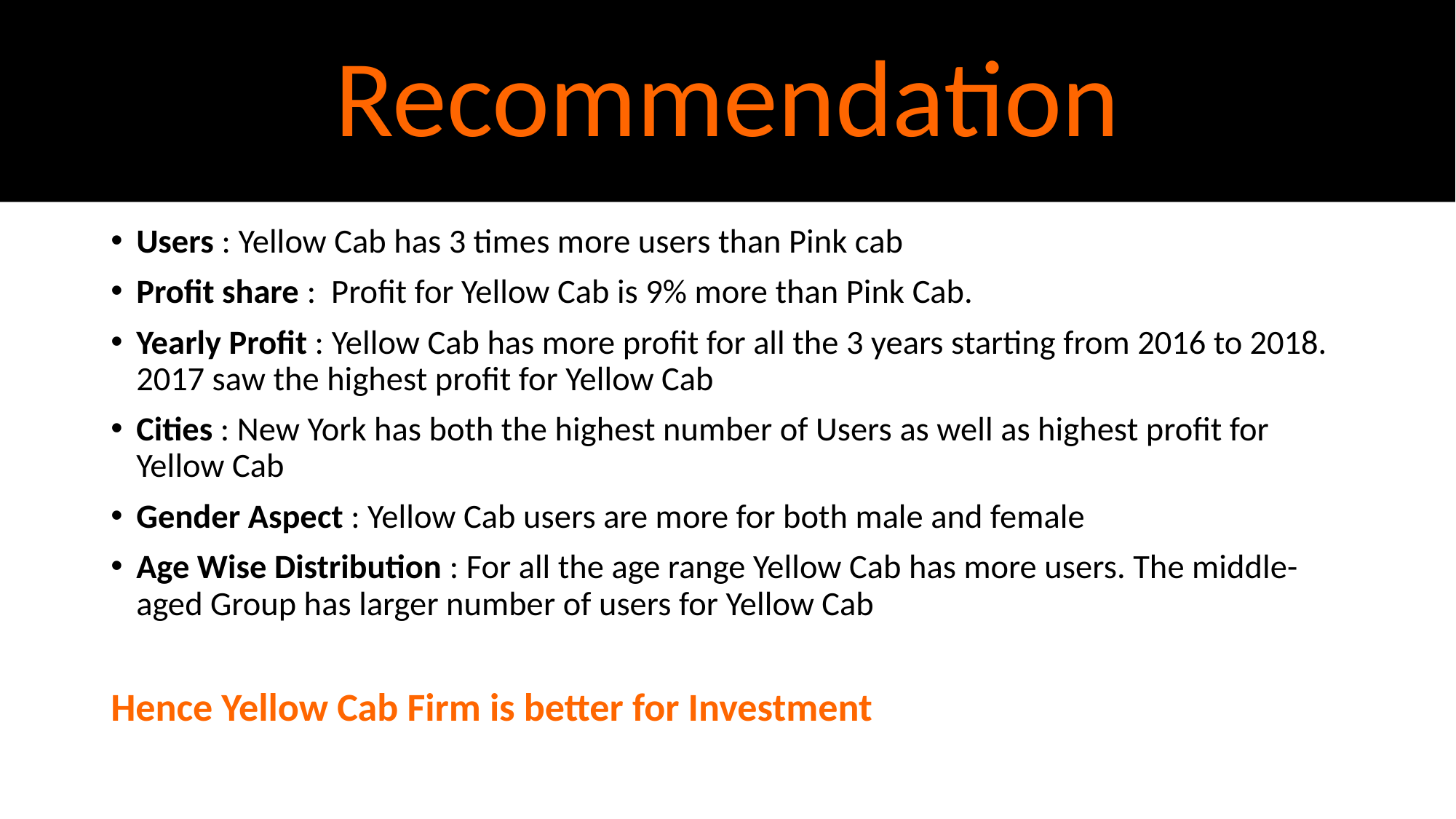

# Recommendation
Users : Yellow Cab has 3 times more users than Pink cab
Profit share :  Profit for Yellow Cab is 9% more than Pink Cab.
Yearly Profit : Yellow Cab has more profit for all the 3 years starting from 2016 to 2018. 2017 saw the highest profit for Yellow Cab
Cities : New York has both the highest number of Users as well as highest profit for Yellow Cab
Gender Aspect : Yellow Cab users are more for both male and female
Age Wise Distribution : For all the age range Yellow Cab has more users. The middle-aged Group has larger number of users for Yellow Cab

Hence Yellow Cab Firm is better for Investment